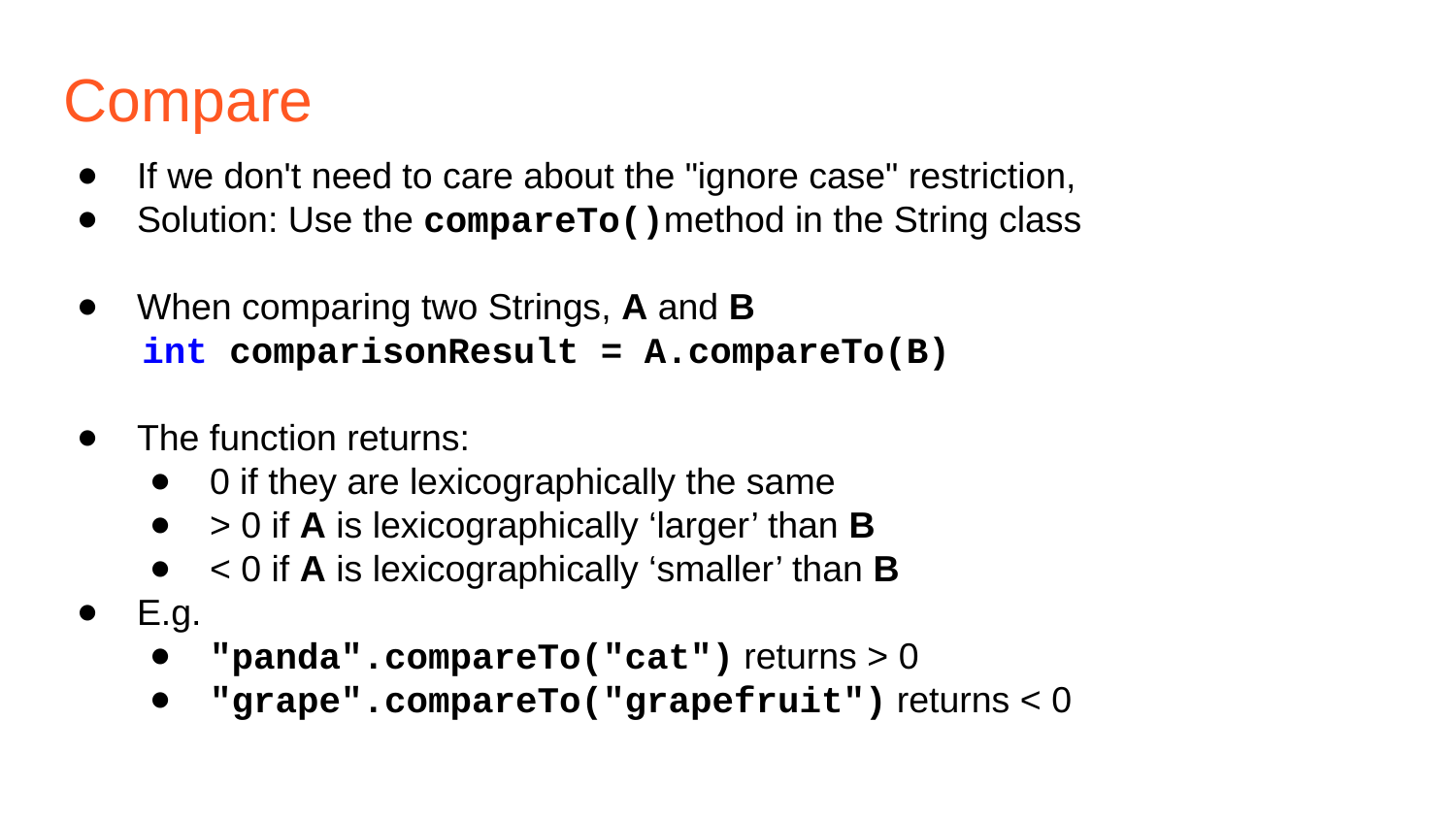

Compare
If we don't need to care about the "ignore case" restriction,
Solution: Use the compareTo()method in the String class

When comparing two Strings, A and B
   int comparisonResult = A.compareTo(B)

The function returns:
0 if they are lexicographically the same
> 0 if A is lexicographically ‘larger’ than B
< 0 if A is lexicographically ‘smaller’ than B
E.g.
"panda".compareTo("cat") returns > 0
"grape".compareTo("grapefruit") returns < 0